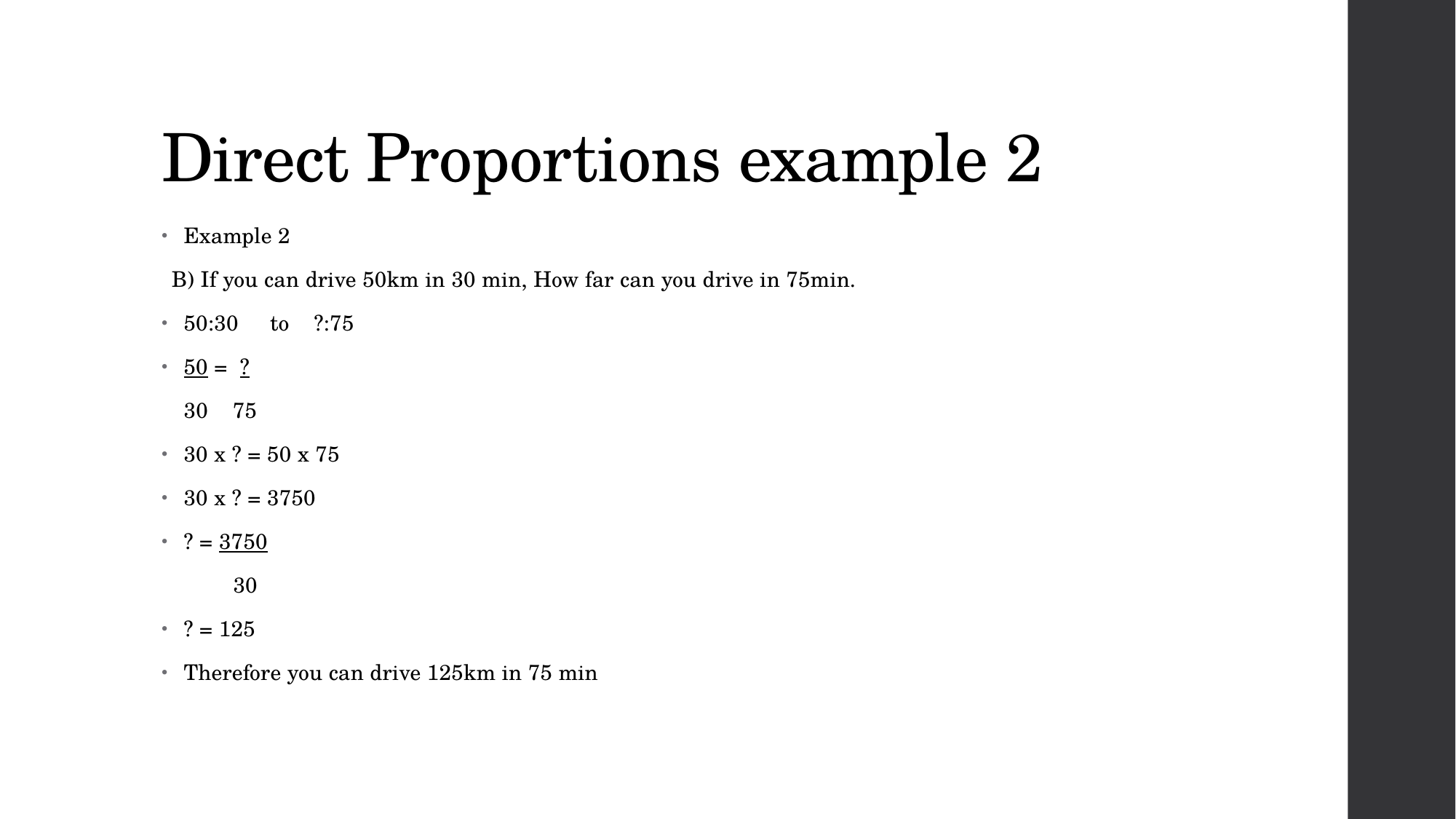

# Direct Proportions example 2
Example 2
	B) If you can drive 50km in 30 min, How far can you drive in 75min.
50:30	to    ?:75
50 =  ?
  30    75
30 x ? = 50 x 75
30 x ? = 3750
? = 3750
          30
? = 125
Therefore you can drive 125km in 75 min